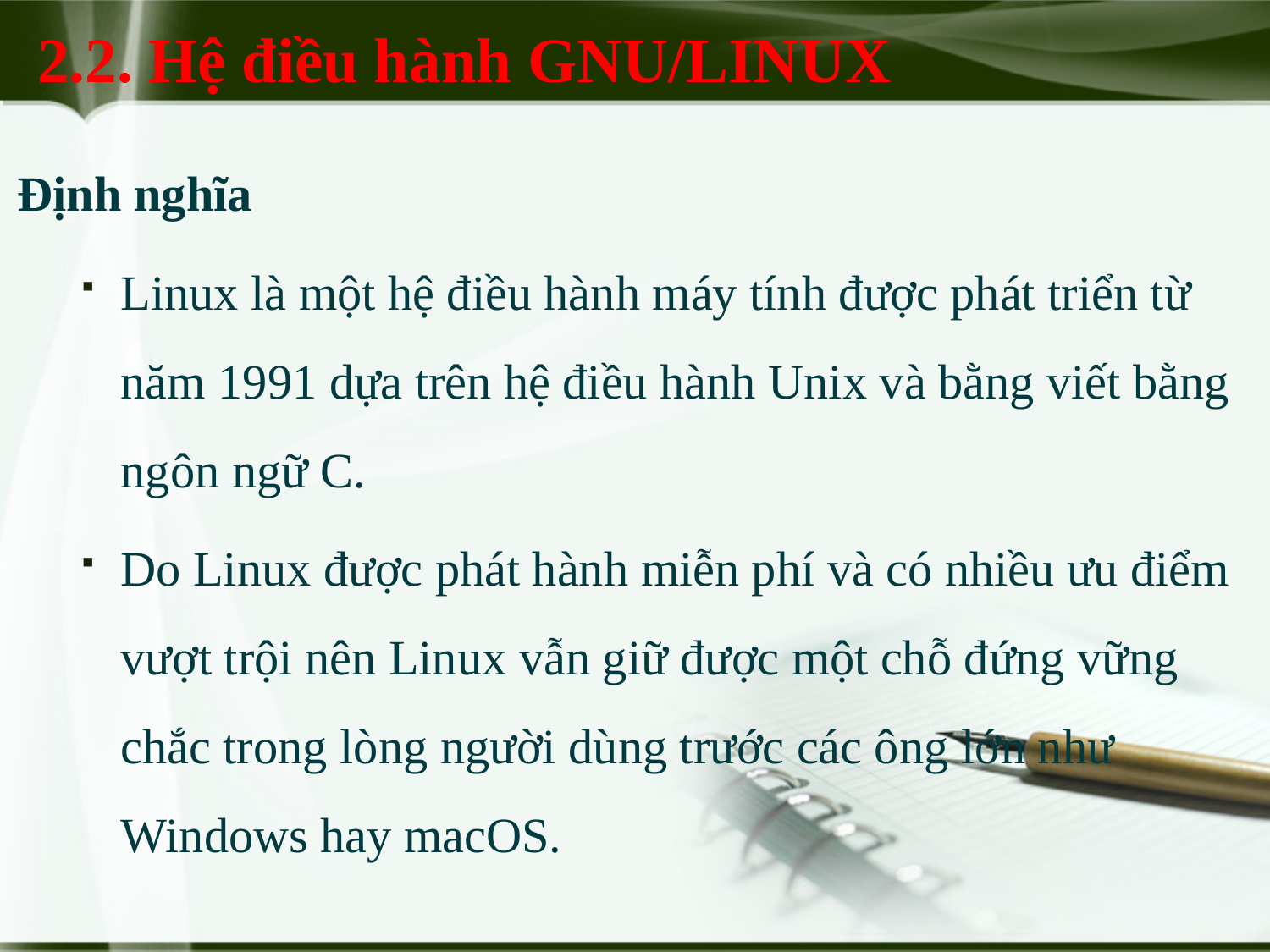

# 2.2. Hệ điều hành GNU/LINUX
Định nghĩa
Linux là một hệ điều hành máy tính được phát triển từ năm 1991 dựa trên hệ điều hành Unix và bằng viết bằng ngôn ngữ C.
Do Linux được phát hành miễn phí và có nhiều ưu điểm vượt trội nên Linux vẫn giữ được một chỗ đứng vững chắc trong lòng người dùng trước các ông lớn như Windows hay macOS.